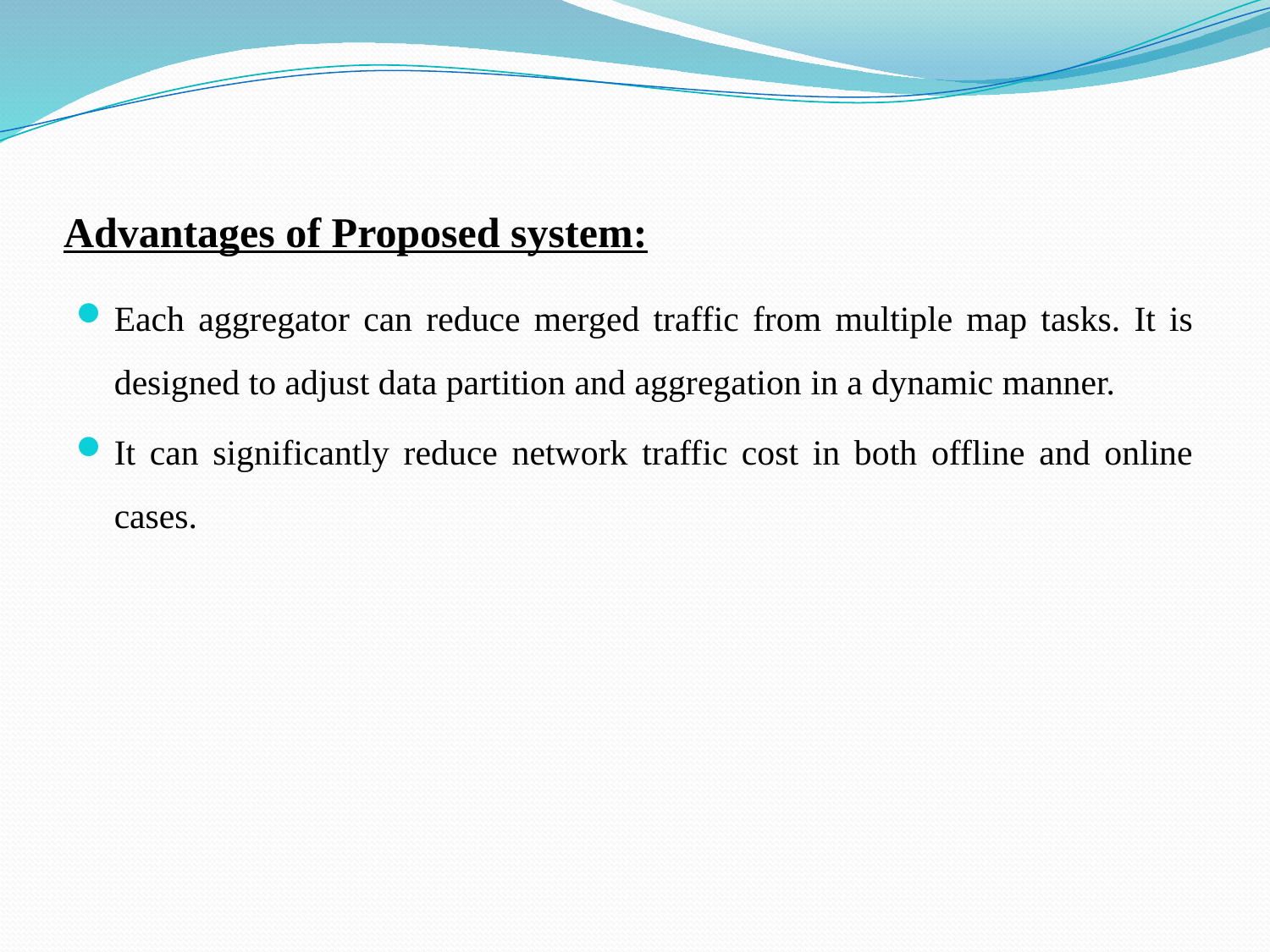

# Advantages of Proposed system:
Each aggregator can reduce merged traffic from multiple map tasks. It is designed to adjust data partition and aggregation in a dynamic manner.
It can significantly reduce network traffic cost in both offline and online cases.